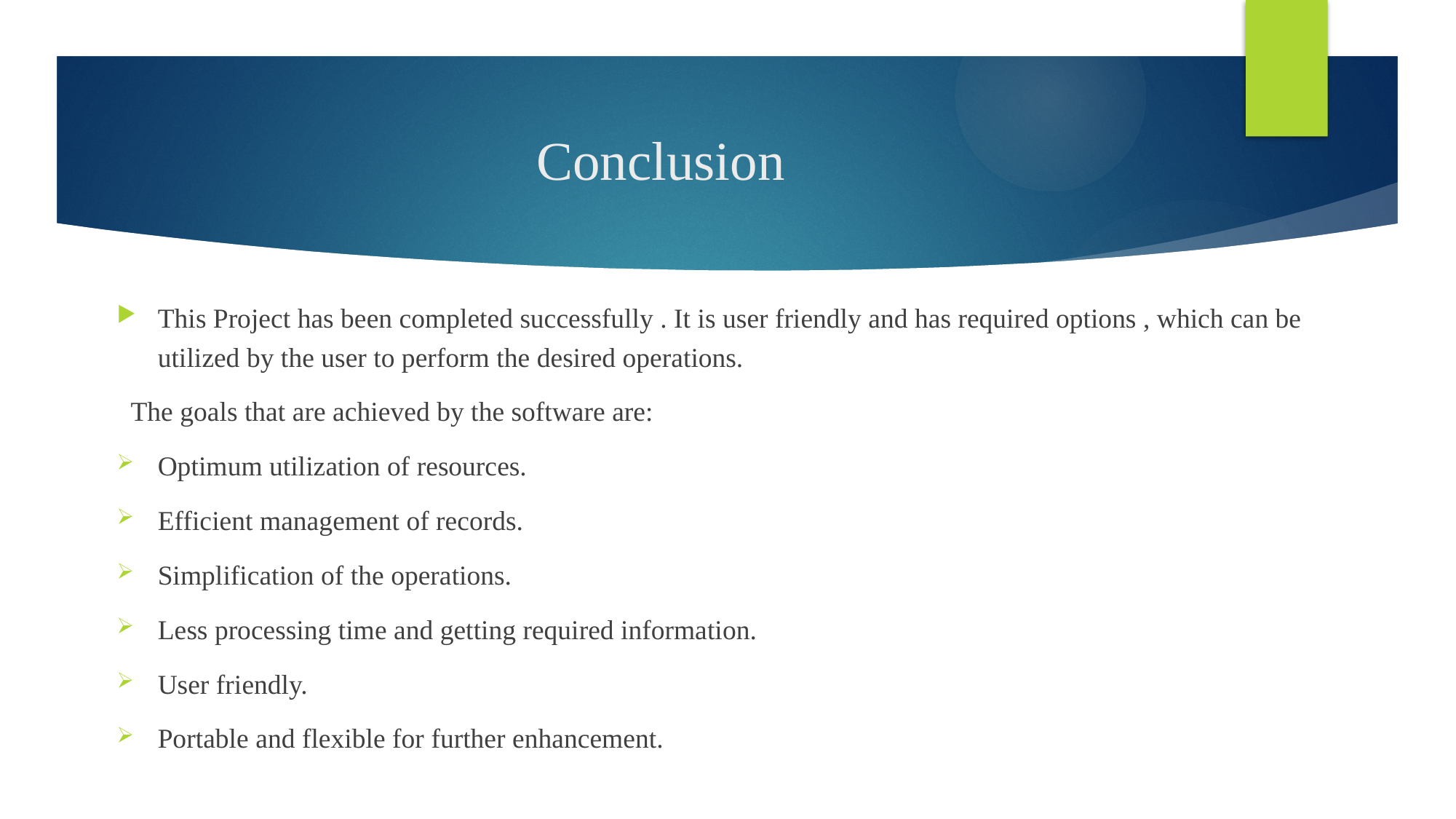

# Conclusion
This Project has been completed successfully . It is user friendly and has required options , which can be utilized by the user to perform the desired operations.
  The goals that are achieved by the software are:
Optimum utilization of resources.
Efficient management of records.
Simplification of the operations.
Less processing time and getting required information.
User friendly.
Portable and flexible for further enhancement.